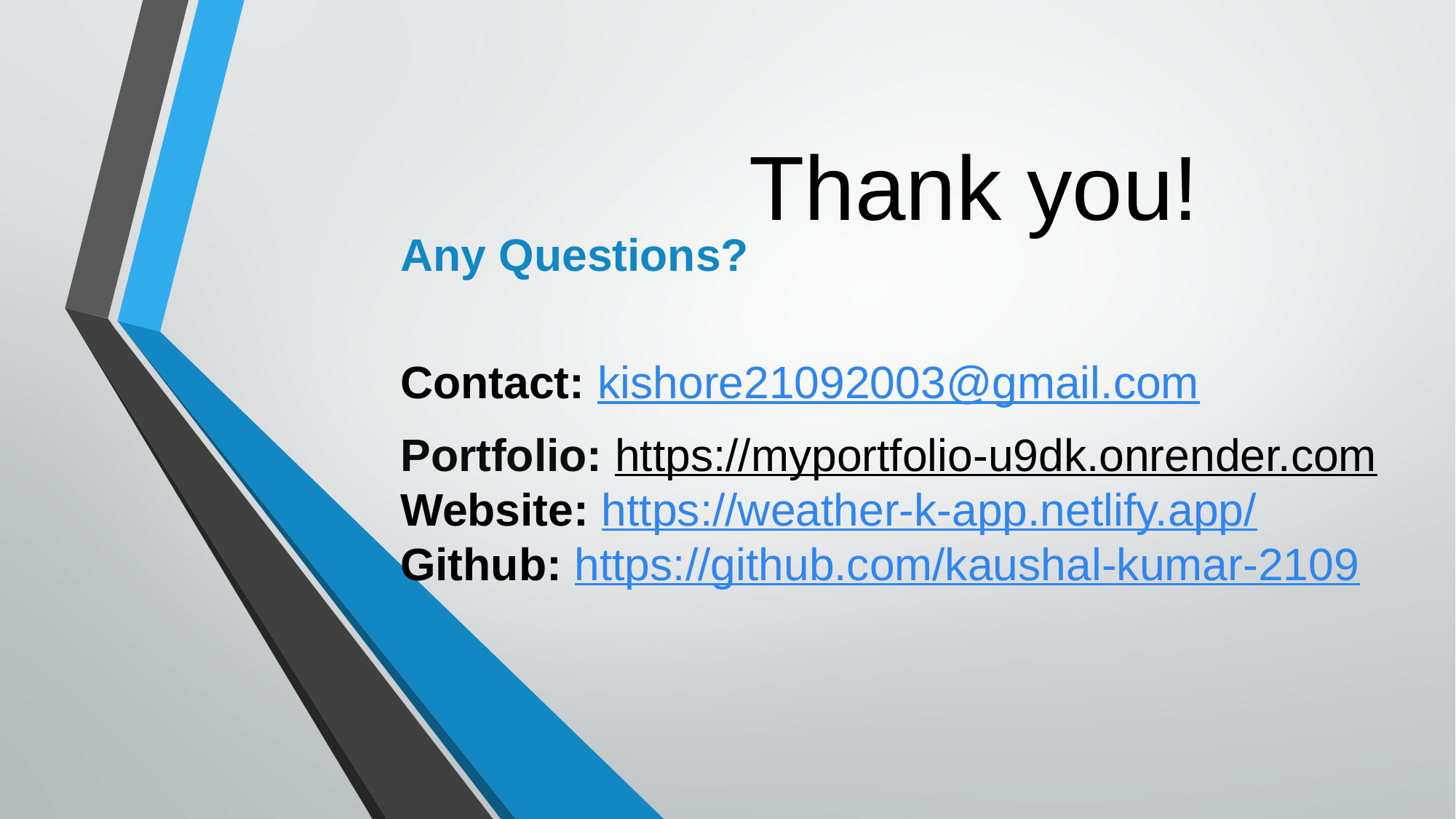

# Thank you!
Any Questions?
Contact: kishore21092003@gmail.com
Portfolio: https://myportfolio-u9dk.onrender.com
Website: https://weather-k-app.netlify.app/
Github: https://github.com/kaushal-kumar-2109